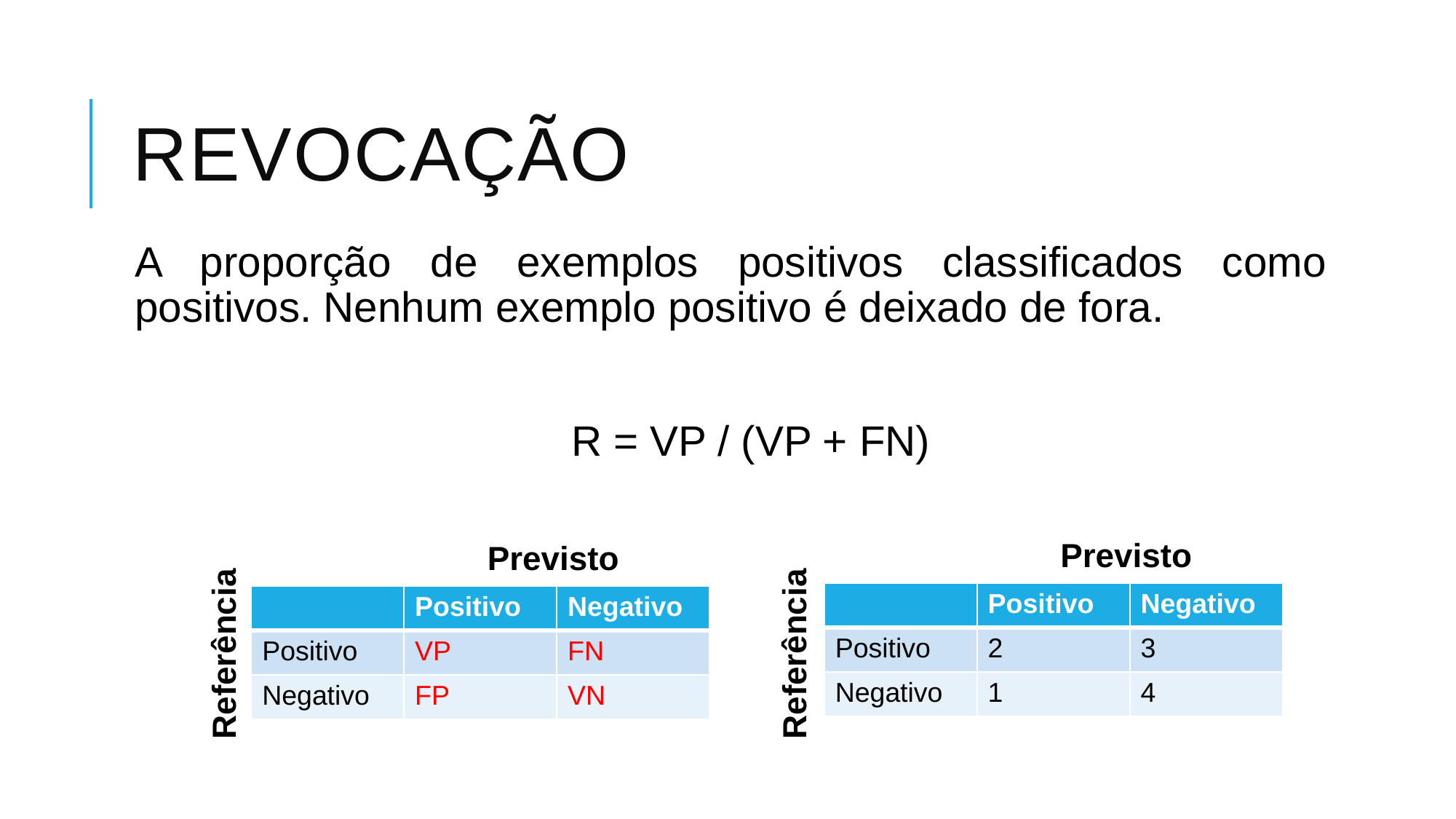

# Revocação
A proporção de exemplos positivos classificados como positivos. Nenhum exemplo positivo é deixado de fora.

				R = VP / (VP + FN)
Previsto
Previsto
|  | Positivo | Negativo |
| --- | --- | --- |
| Positivo | 2 | 3 |
| Negativo | 1 | 4 |
|  | Positivo | Negativo |
| --- | --- | --- |
| Positivo | VP | FN |
| Negativo | FP | VN |
Referência
Referência